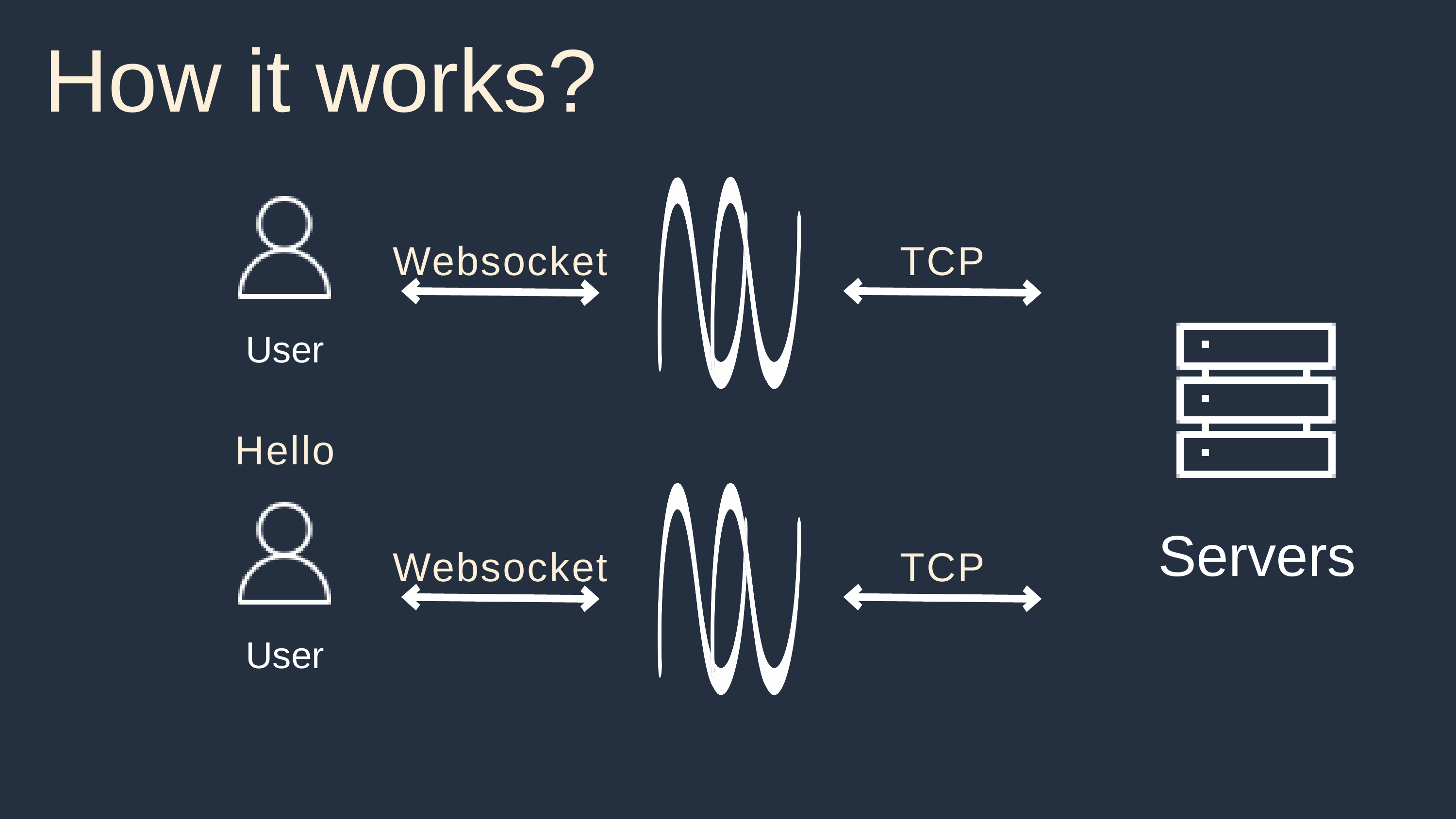

How it works?

User
Websocket
TCP

Servers
Hello

User
Websocket
TCP